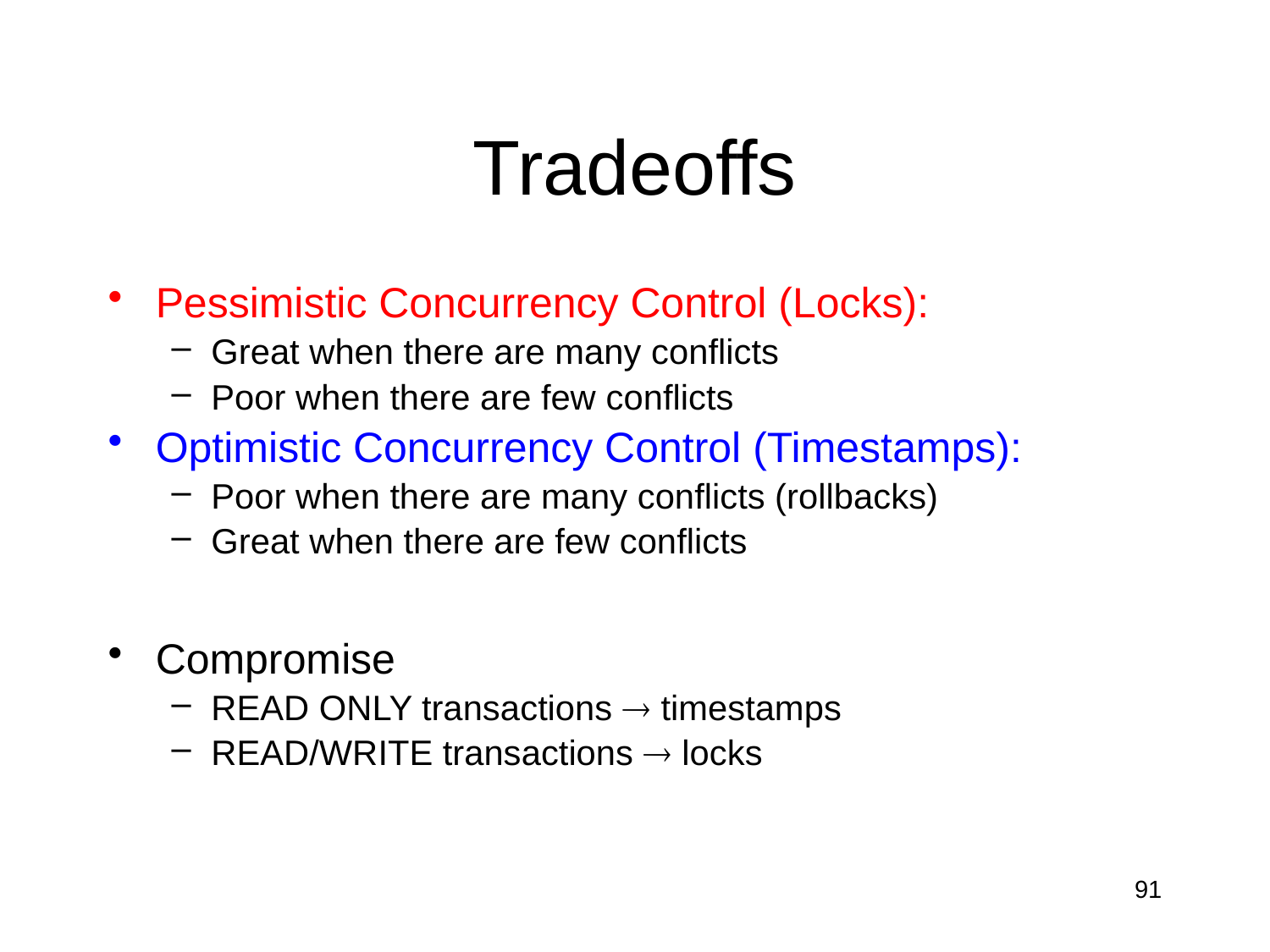

# Tradeoffs
Pessimistic Concurrency Control (Locks):
Great when there are many conflicts
Poor when there are few conflicts
Optimistic Concurrency Control (Timestamps):
Poor when there are many conflicts (rollbacks)
Great when there are few conflicts

Compromise
READ ONLY transactions → timestamps
READ/WRITE transactions → locks

91